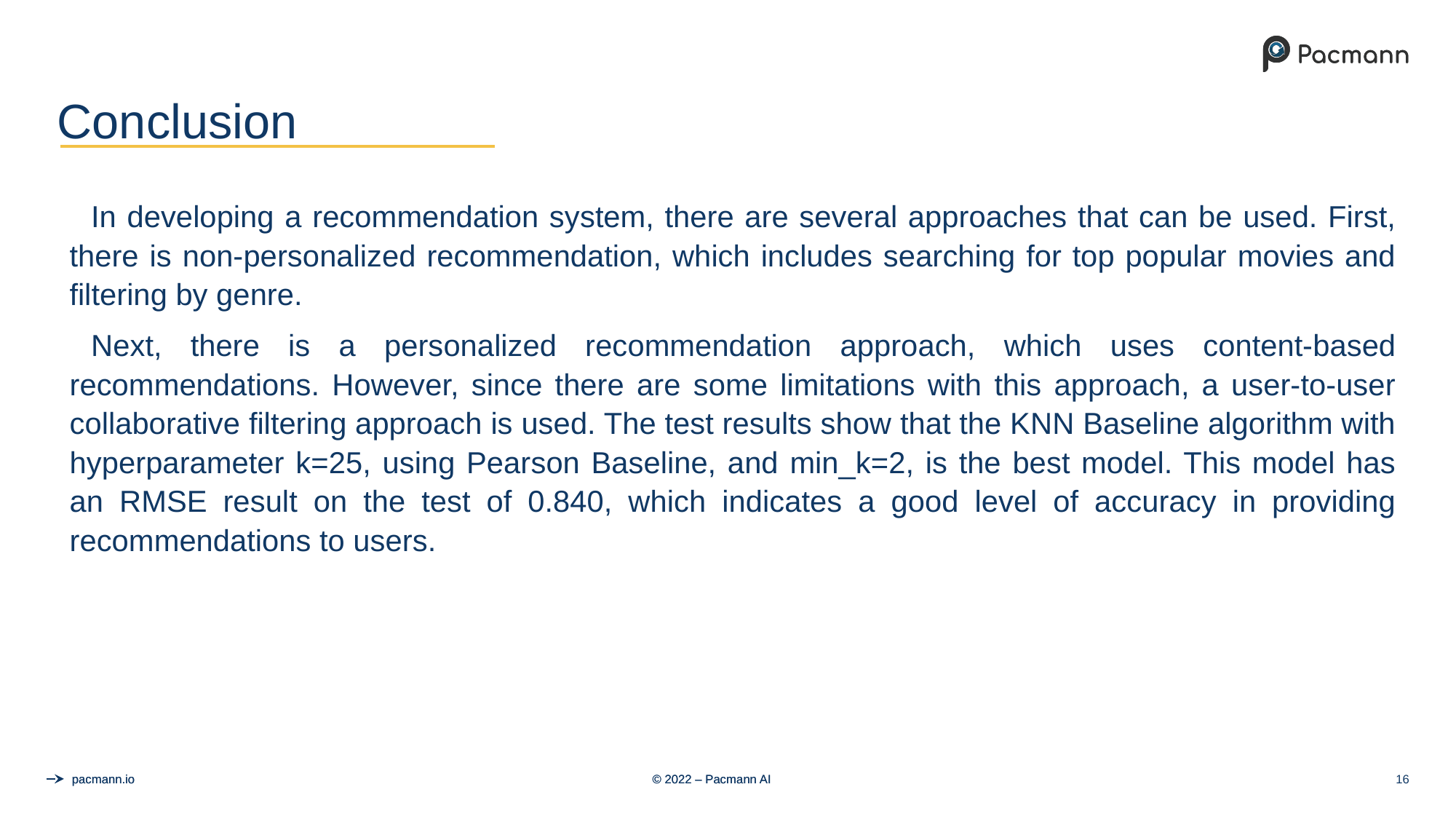

# Conclusion
In developing a recommendation system, there are several approaches that can be used. First, there is non-personalized recommendation, which includes searching for top popular movies and filtering by genre.
Next, there is a personalized recommendation approach, which uses content-based recommendations. However, since there are some limitations with this approach, a user-to-user collaborative filtering approach is used. The test results show that the KNN Baseline algorithm with hyperparameter k=25, using Pearson Baseline, and min_k=2, is the best model. This model has an RMSE result on the test of 0.840, which indicates a good level of accuracy in providing recommendations to users.